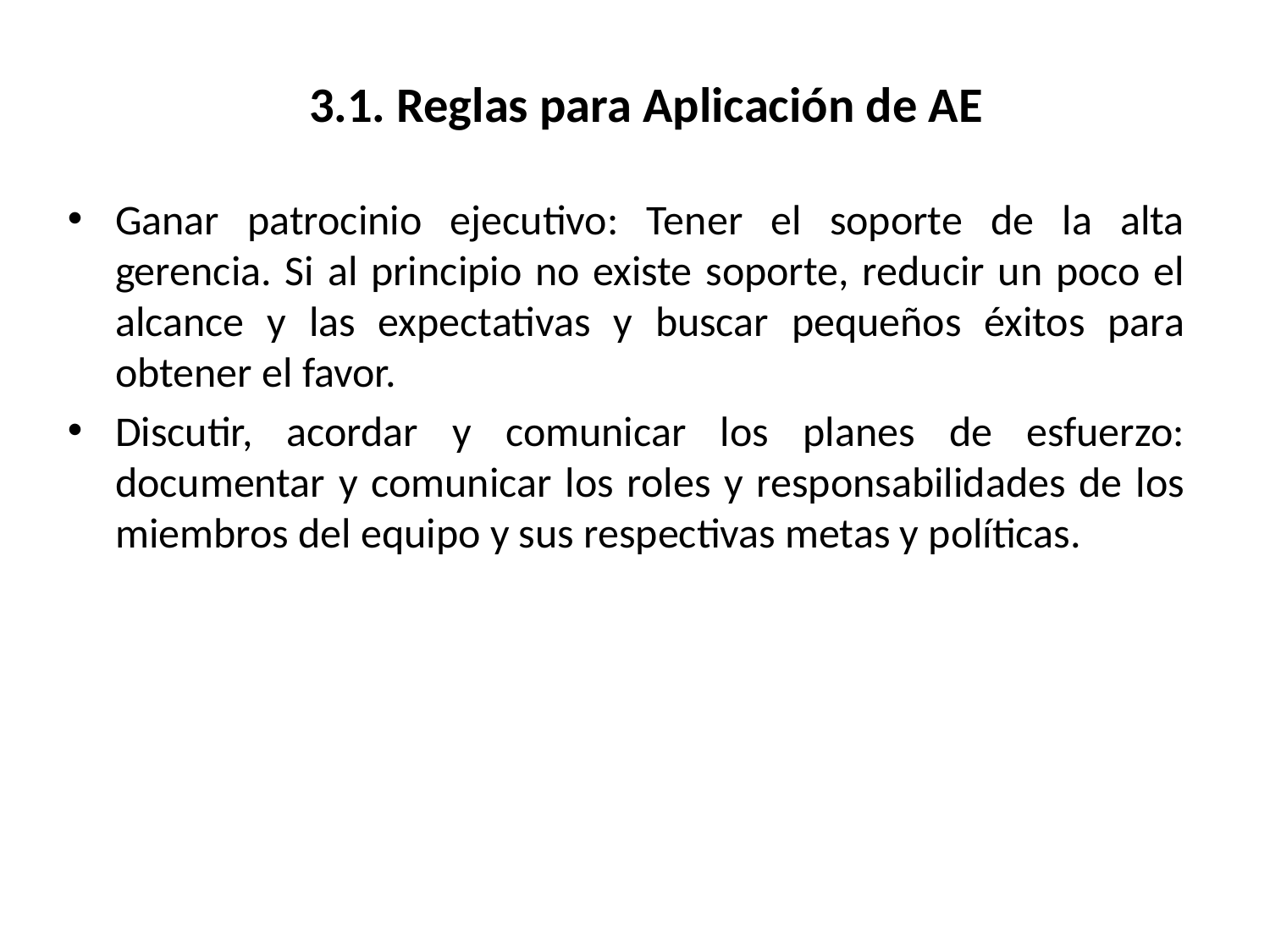

# 3.1. Reglas para Aplicación de AE
Ganar patrocinio ejecutivo: Tener el soporte de la alta gerencia. Si al principio no existe soporte, reducir un poco el alcance y las expectativas y buscar pequeños éxitos para obtener el favor.
Discutir, acordar y comunicar los planes de esfuerzo: documentar y comunicar los roles y responsabilidades de los miembros del equipo y sus respectivas metas y políticas.